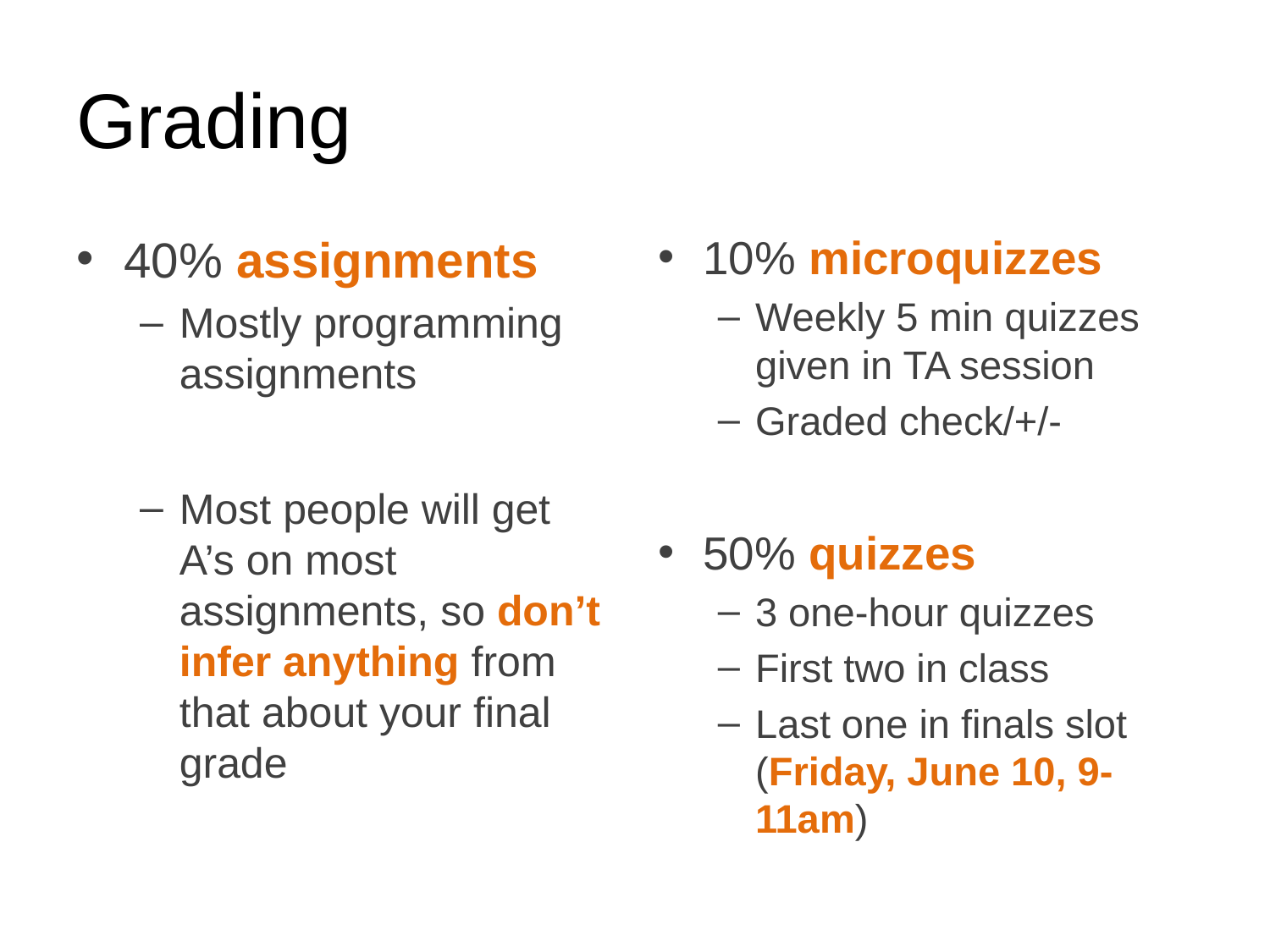

# Grading
40% assignments
Mostly programming assignments

Most people will get A’s on most assignments, so don’t infer anything from that about your final grade
10% microquizzes
Weekly 5 min quizzes given in TA session
Graded check/+/-

50% quizzes
3 one-hour quizzes
First two in class
Last one in finals slot
(Friday, June 10, 9-11am)